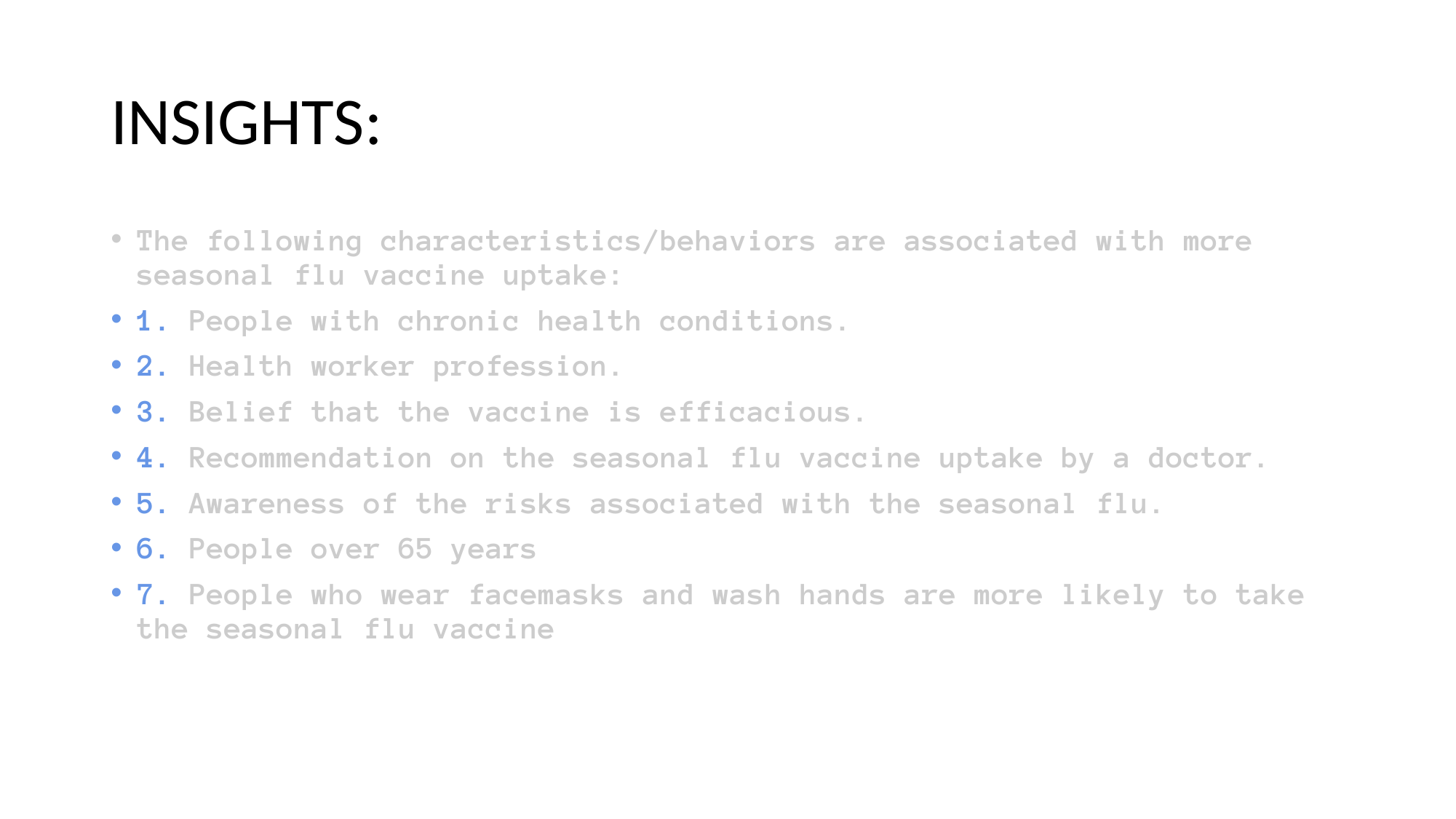

# INSIGHTS:
The following characteristics/behaviors are associated with more seasonal flu vaccine uptake:
1. People with chronic health conditions.
2. Health worker profession.
3. Belief that the vaccine is efficacious.
4. Recommendation on the seasonal flu vaccine uptake by a doctor.
5. Awareness of the risks associated with the seasonal flu.
6. People over 65 years
7. People who wear facemasks and wash hands are more likely to take the seasonal flu vaccine